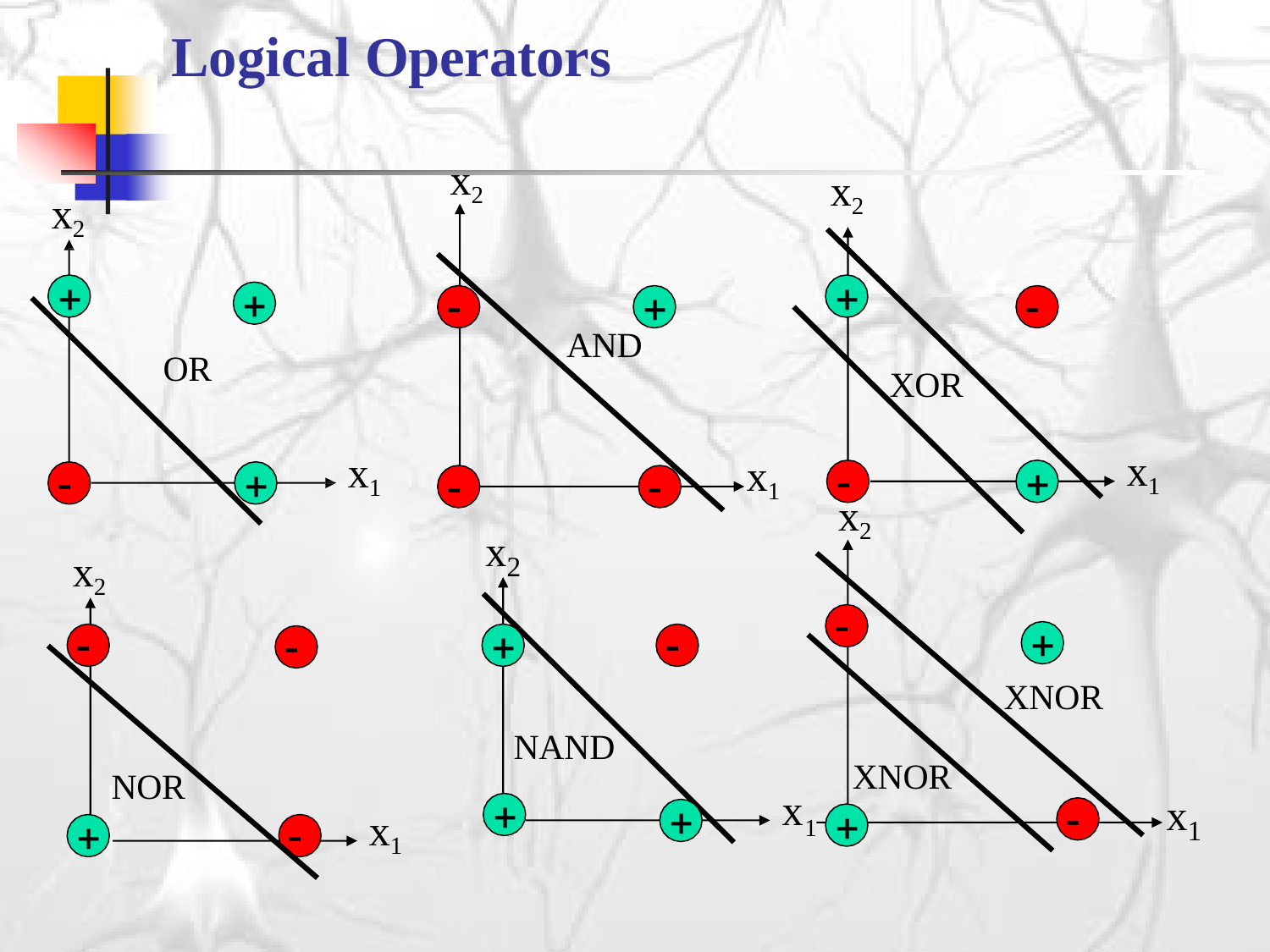

# Logical Operators
x2
x2
x2

+
+

+
−
+
−

AND
OR
XOR
x1
x1
x1
−
+
−
+
−
−

x2
x

x2
2

−

+
−
+
−
−

XNOR
NAND
XNOR
NOR
x
x
+
−

+	1
+
x1
+
−
1